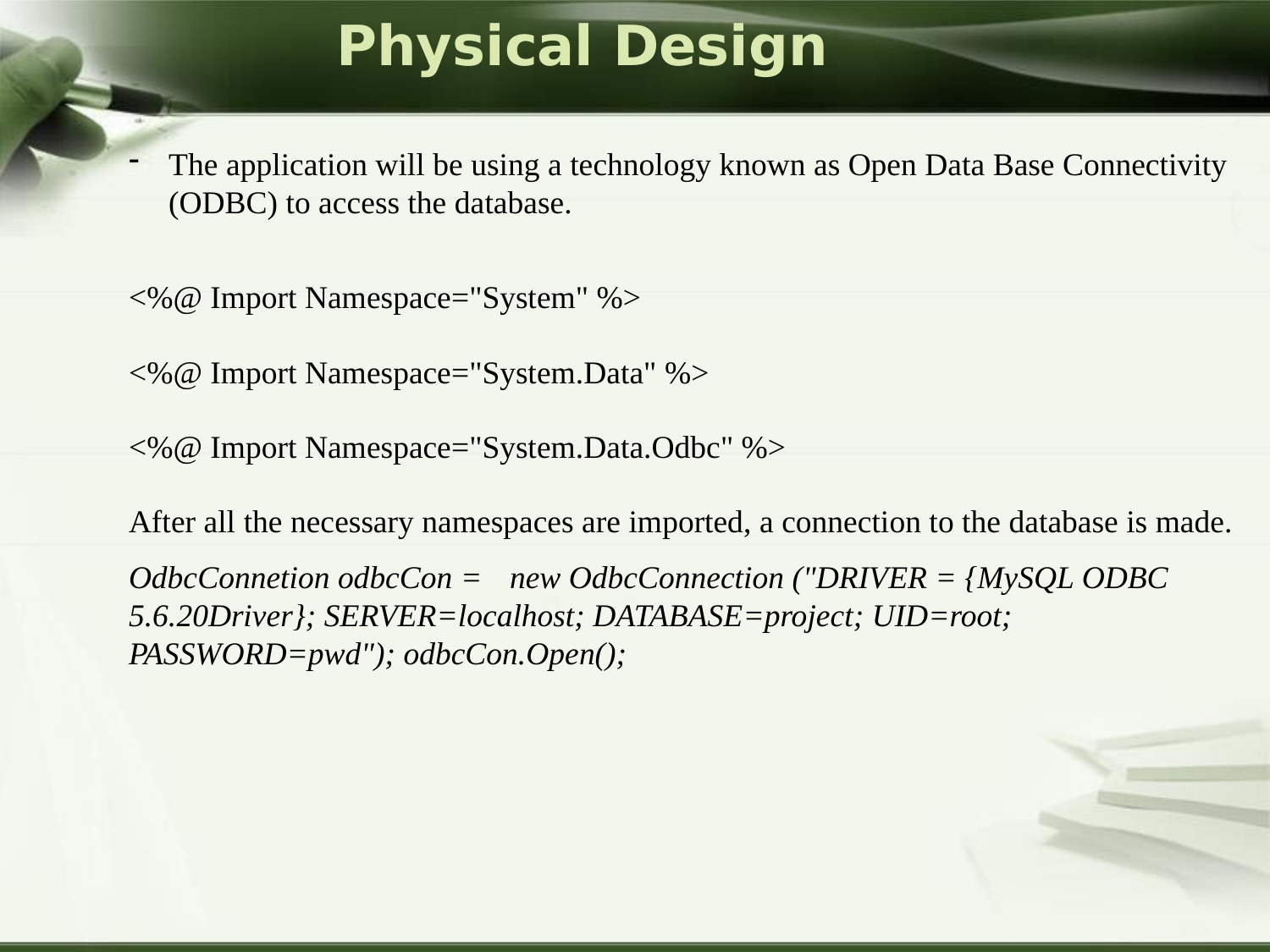

# Physical Design
The application will be using a technology known as Open Data Base Connectivity (ODBC) to access the database.

<%@ Import Namespace="System" %>
<%@ Import Namespace="System.Data" %>
<%@ Import Namespace="System.Data.Odbc" %>
After all the necessary namespaces are imported, a connection to the database is made.
OdbcConnetion odbcCon =	new OdbcConnection ("DRIVER = {MySQL ODBC 5.6.20Driver}; SERVER=localhost; DATABASE=project; UID=root; PASSWORD=pwd"); odbcCon.Open();